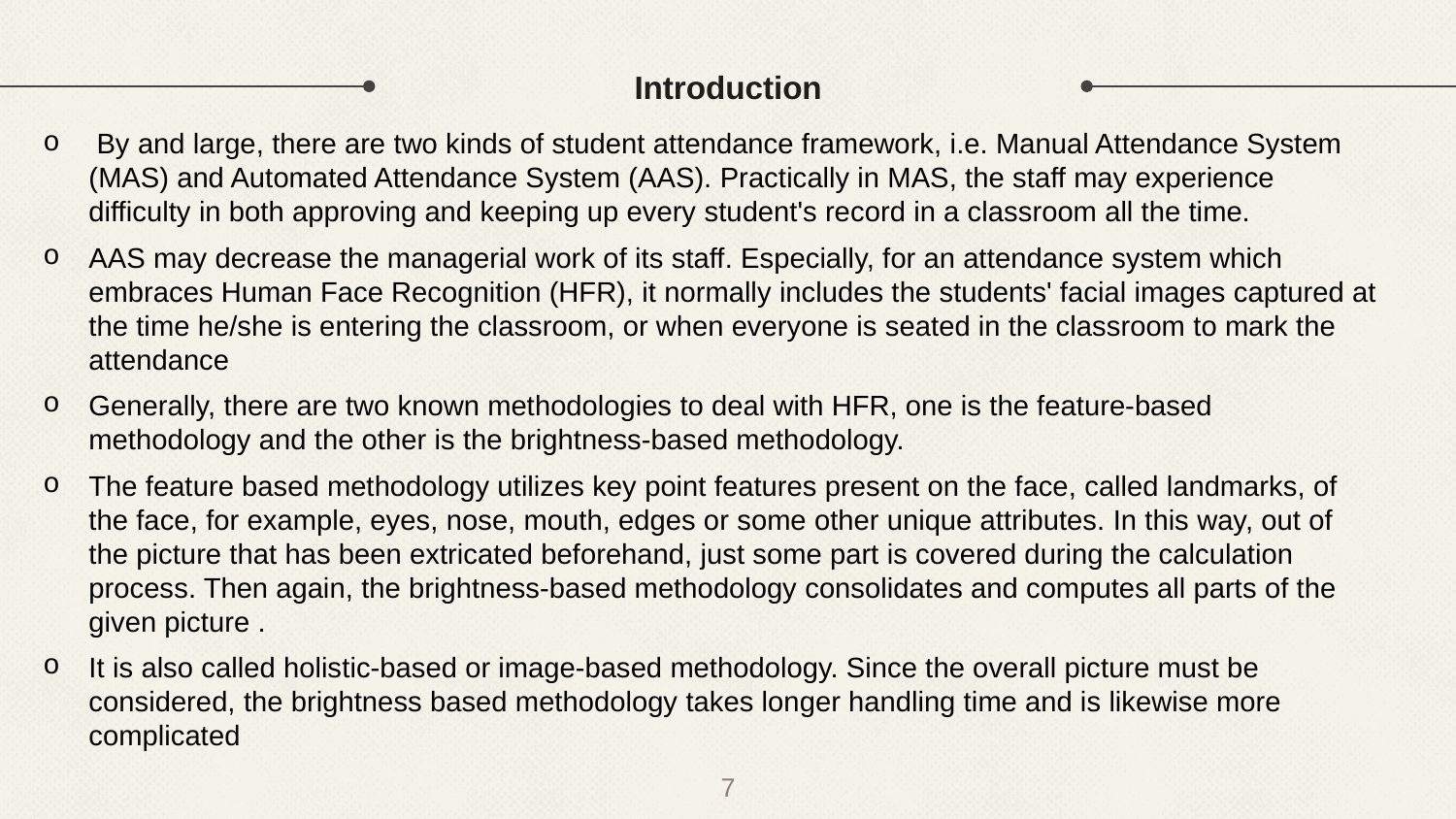

# Introduction
 By and large, there are two kinds of student attendance framework, i.e. Manual Attendance System (MAS) and Automated Attendance System (AAS). Practically in MAS, the staff may experience difficulty in both approving and keeping up every student's record in a classroom all the time.
AAS may decrease the managerial work of its staff. Especially, for an attendance system which embraces Human Face Recognition (HFR), it normally includes the students' facial images captured at the time he/she is entering the classroom, or when everyone is seated in the classroom to mark the attendance
Generally, there are two known methodologies to deal with HFR, one is the feature-based methodology and the other is the brightness-based methodology.
The feature based methodology utilizes key point features present on the face, called landmarks, of the face, for example, eyes, nose, mouth, edges or some other unique attributes. In this way, out of the picture that has been extricated beforehand, just some part is covered during the calculation process. Then again, the brightness-based methodology consolidates and computes all parts of the given picture .
It is also called holistic-based or image-based methodology. Since the overall picture must be considered, the brightness based methodology takes longer handling time and is likewise more complicated
7